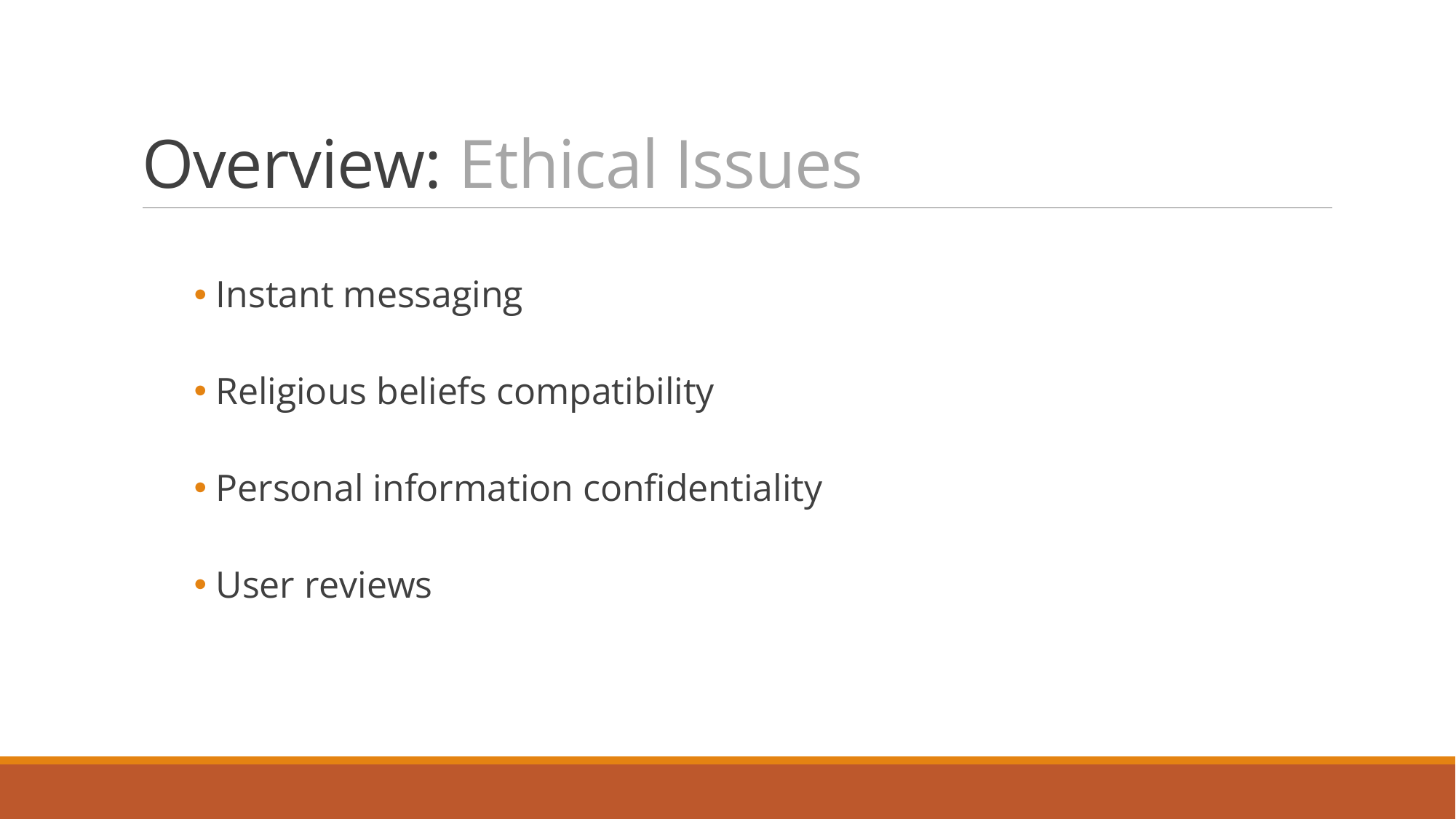

# Overview: Ethical Issues
Instant messaging

Religious beliefs compatibility

Personal information confidentiality

User reviews